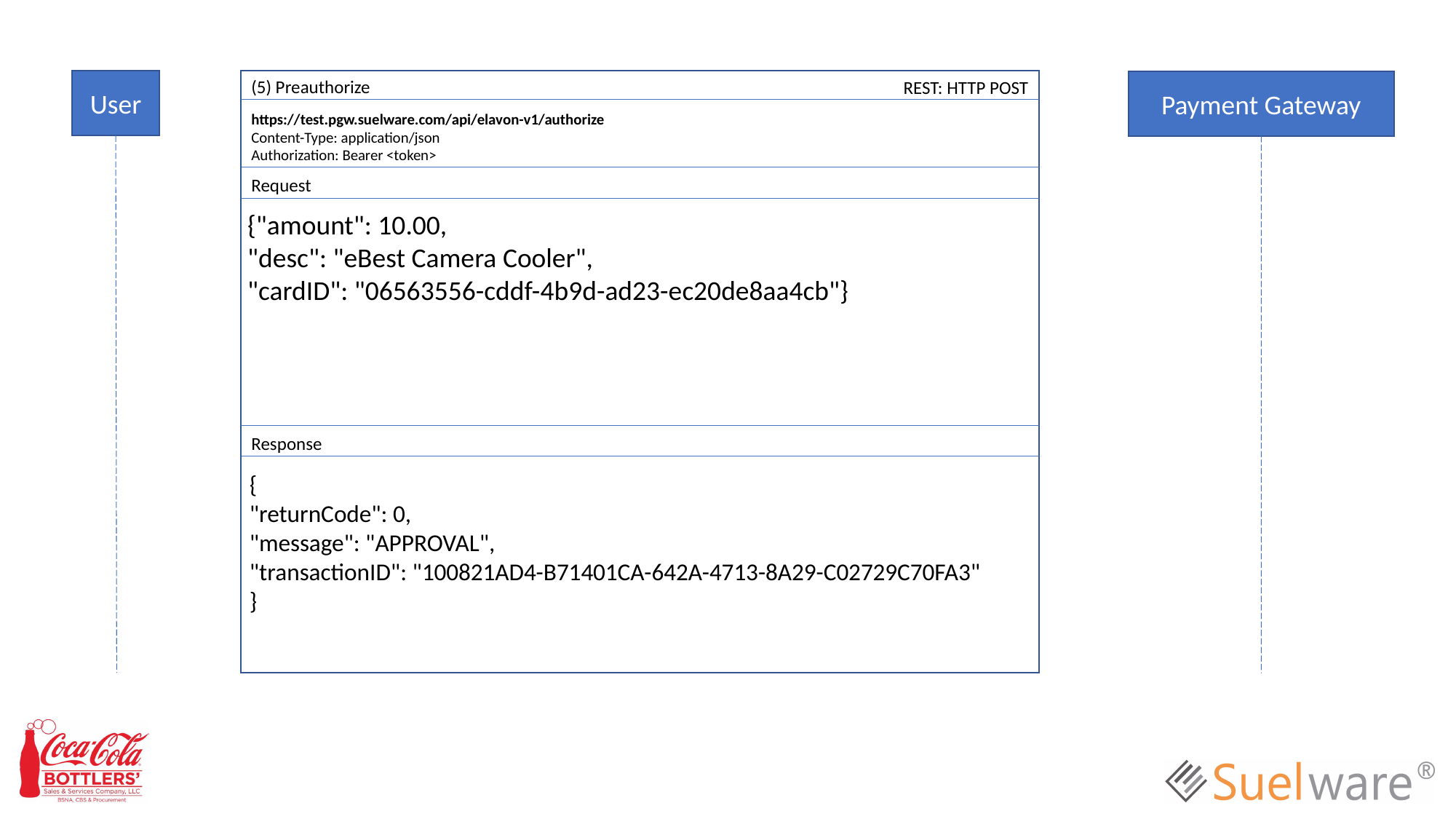

(5) Preauthorize
User

REST: HTTP POST
Payment Gateway
https://test.pgw.suelware.com/api/elavon-v1/authorize
Content-Type: application/json
Authorization: Bearer <token>
Request
{"amount": 10.00,
"desc": "eBest Camera Cooler",
"cardID": "06563556-cddf-4b9d-ad23-ec20de8aa4cb"}
Response
{
"returnCode": 0,
"message": "APPROVAL",
"transactionID": "100821AD4-B71401CA-642A-4713-8A29-C02729C70FA3"
}